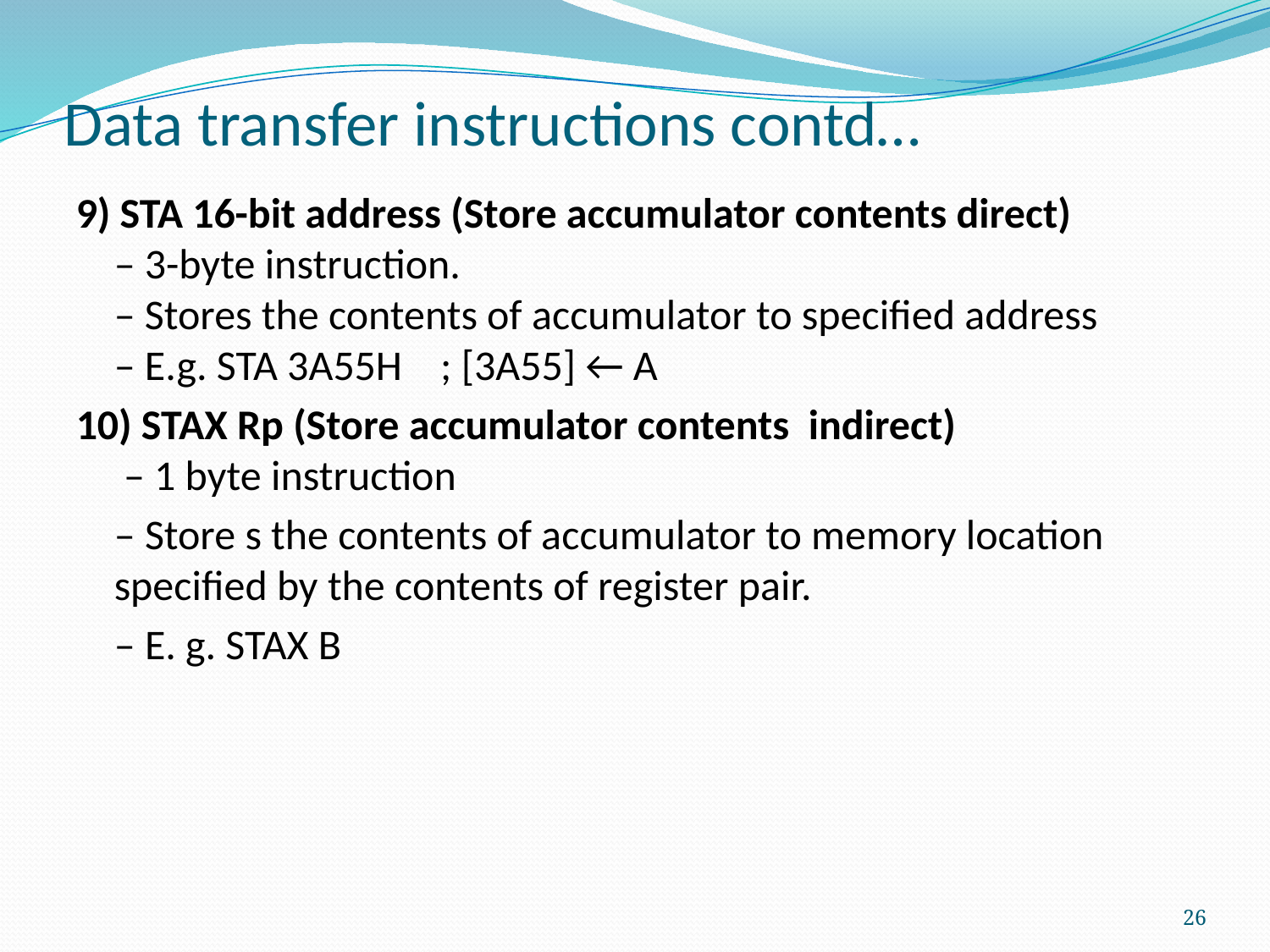

# Data transfer instructions contd…
9) STA 16-bit address (Store accumulator contents direct)
– 3-byte instruction.
– Stores the contents of accumulator to specified address
– E.g. STA 3A55H    ; [3A55] ← A
10) STAX Rp (Store accumulator contents  indirect)
 – 1 byte instruction
	– Store s the contents of accumulator to memory location specified by the contents of register pair.
	– E. g. STAX B

26